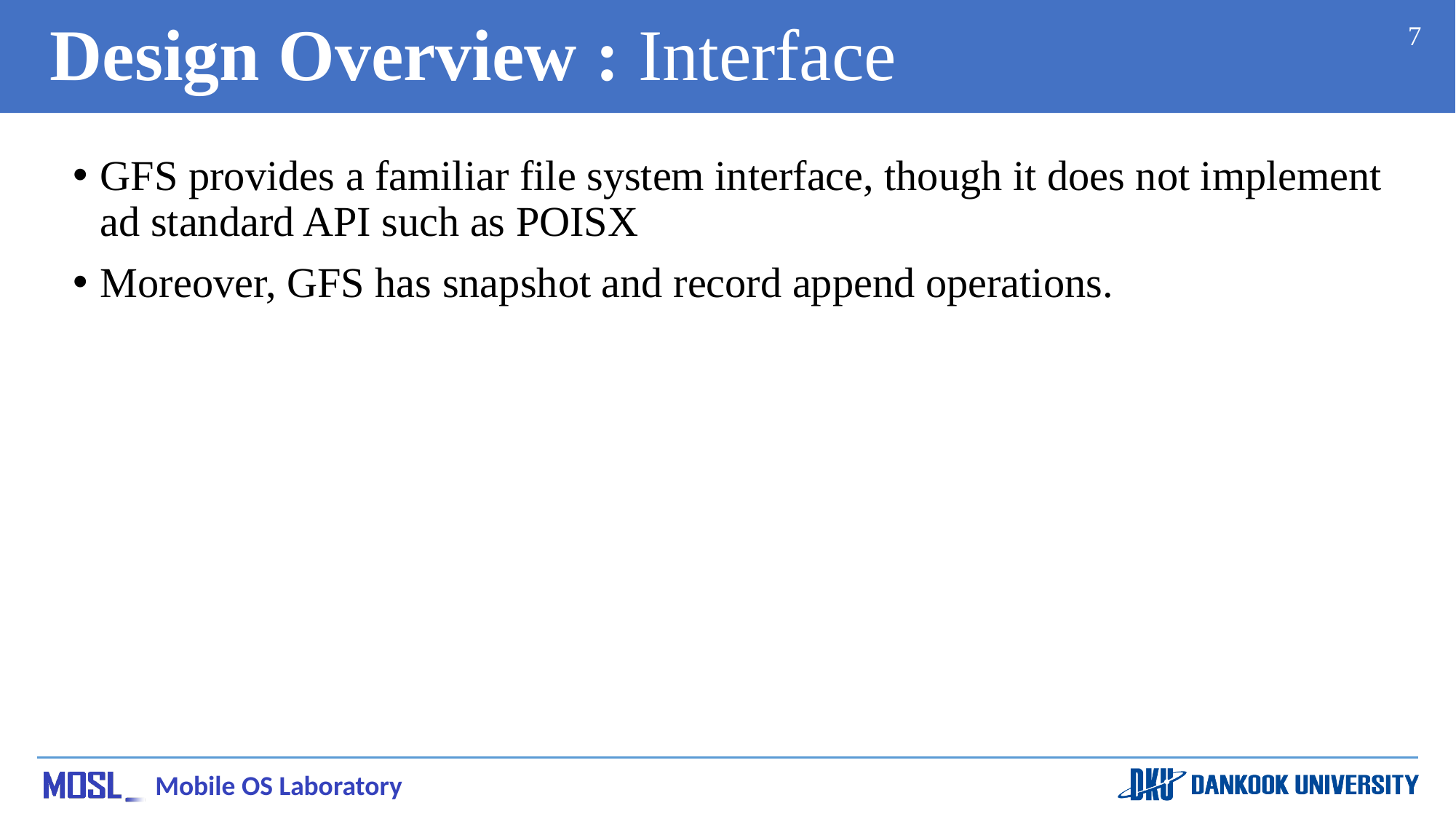

# Design Overview : Interface
7
GFS provides a familiar file system interface, though it does not implement ad standard API such as POISX
Moreover, GFS has snapshot and record append operations.